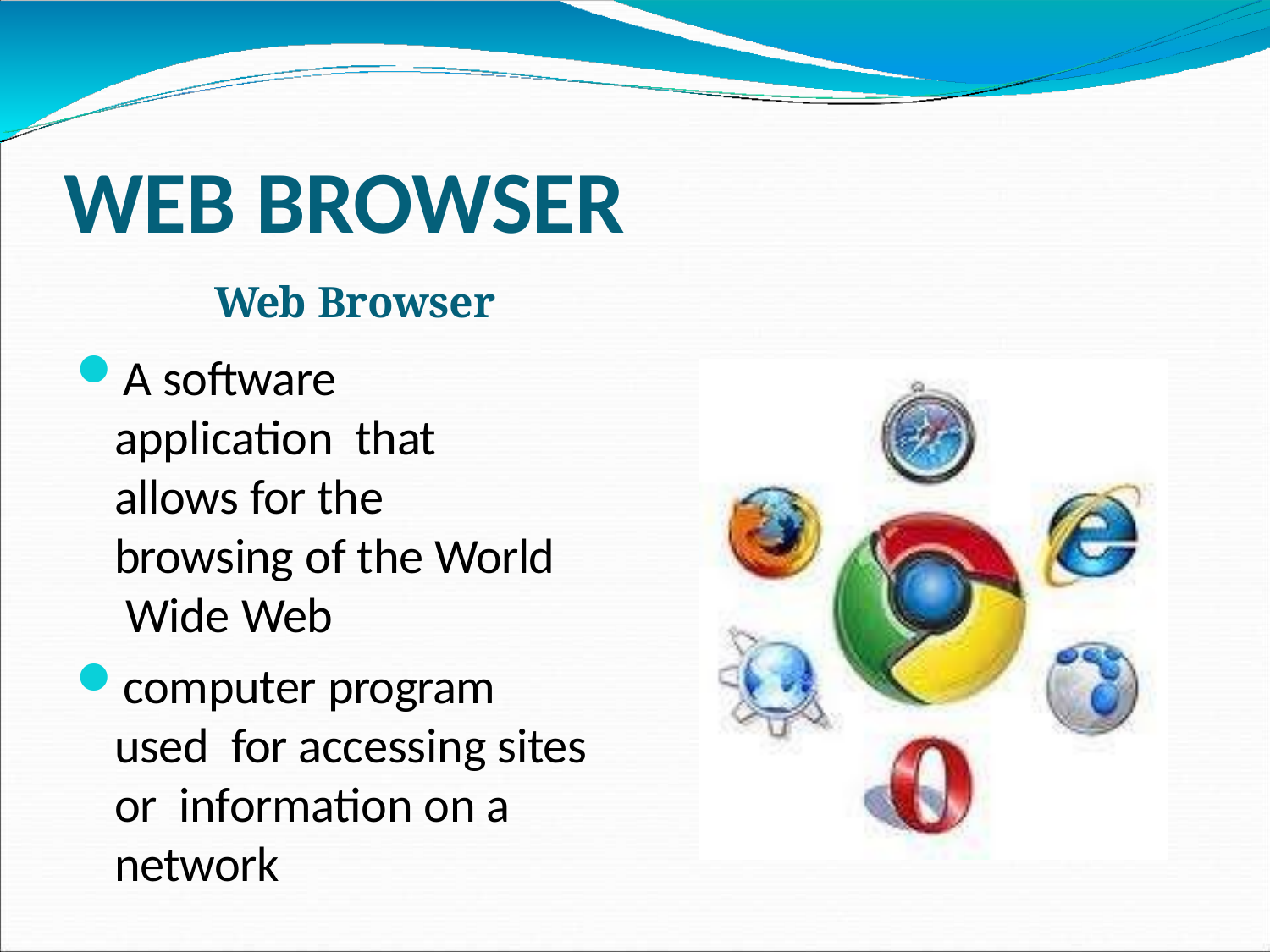

# WEB BROWSER
Web Browser
A software application  that allows for the  browsing of the World  Wide Web
computer program used  for accessing sites or  information on a  network